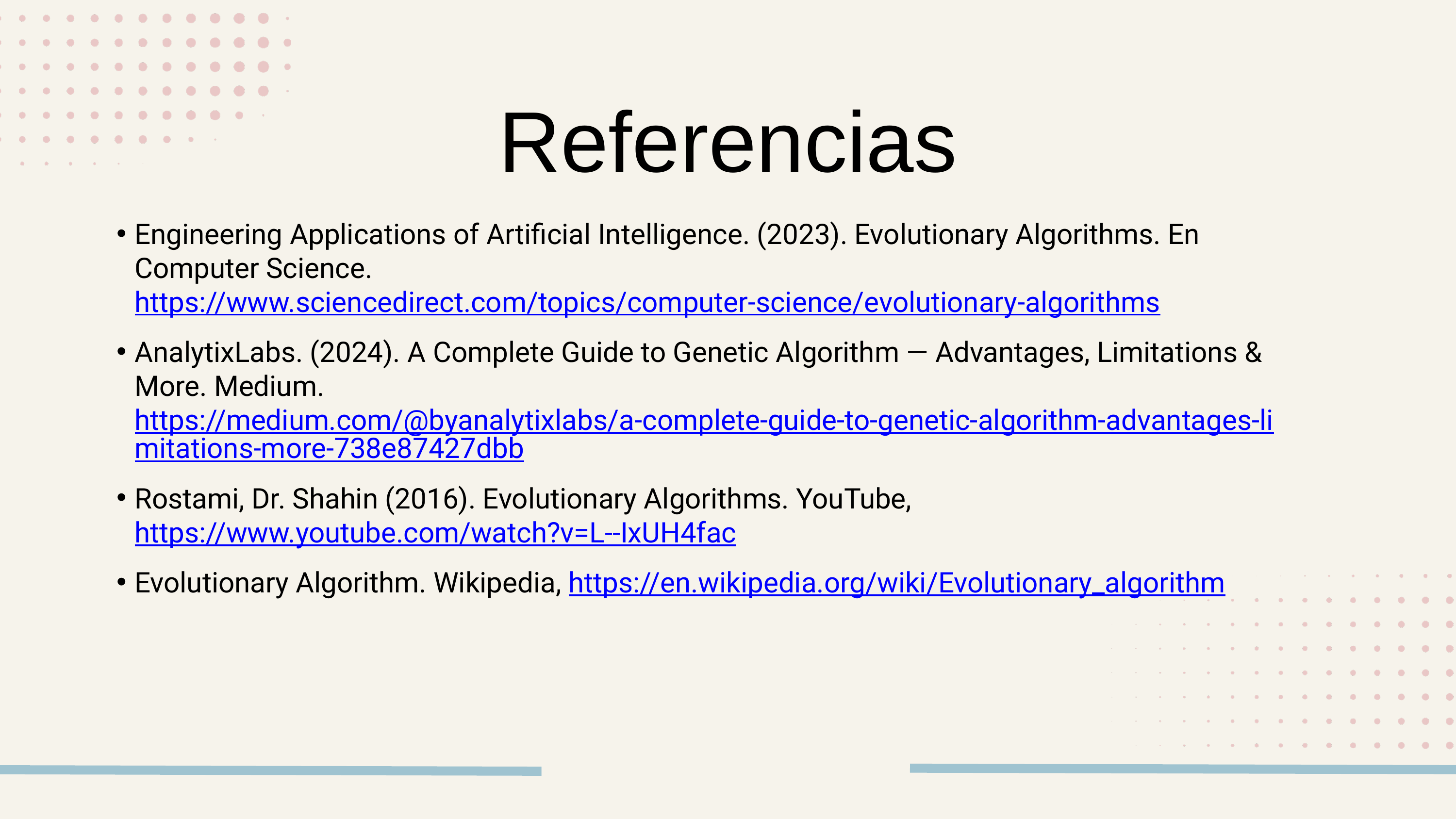

Referencias
Engineering Applications of Artificial Intelligence. (2023). Evolutionary Algorithms. En Computer Science. https://www.sciencedirect.com/topics/computer-science/evolutionary-algorithms
AnalytixLabs. (2024). A Complete Guide to Genetic Algorithm — Advantages, Limitations & More. Medium. https://medium.com/@byanalytixlabs/a-complete-guide-to-genetic-algorithm-advantages-limitations-more-738e87427dbb
Rostami, Dr. Shahin (2016). Evolutionary Algorithms. YouTube, https://www.youtube.com/watch?v=L--IxUH4fac
Evolutionary Algorithm. Wikipedia, https://en.wikipedia.org/wiki/Evolutionary_algorithm